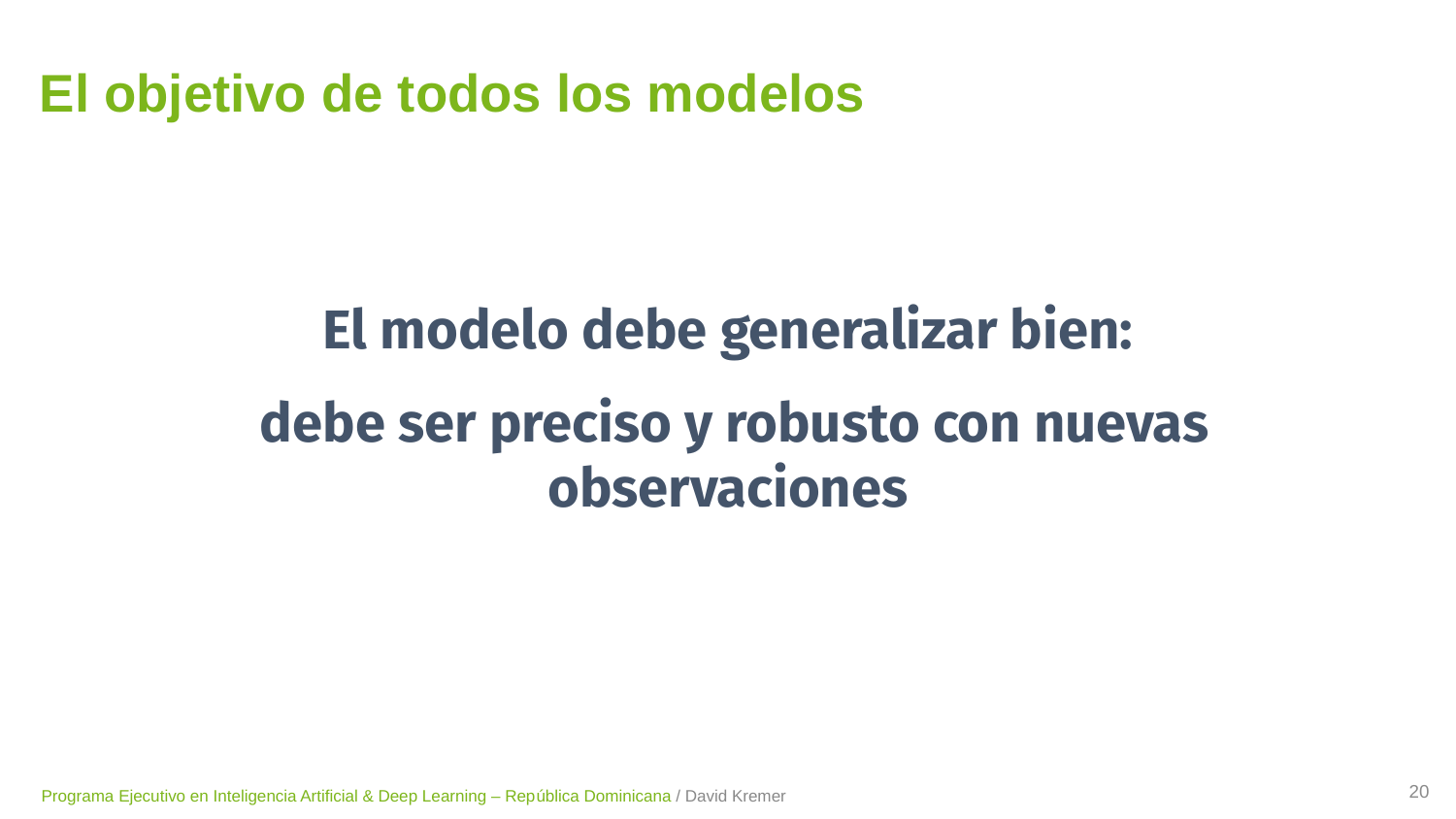

# El objetivo de todos los modelos
El modelo debe generalizar bien:
 debe ser preciso y robusto con nuevas observaciones
20